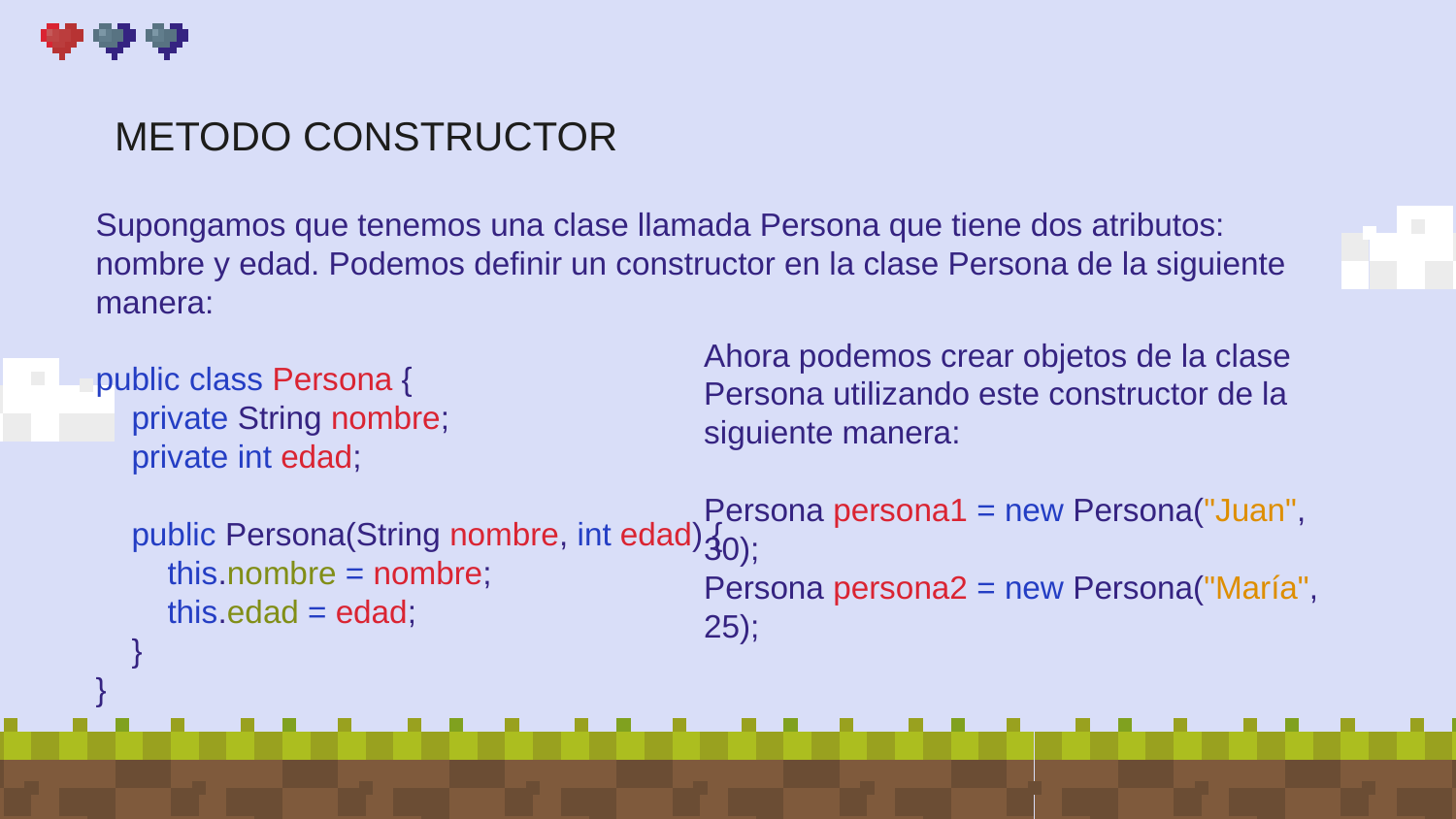

# METODO CONSTRUCTOR
Supongamos que tenemos una clase llamada Persona que tiene dos atributos: nombre y edad. Podemos definir un constructor en la clase Persona de la siguiente manera:

public class Persona {
    private String nombre;
    private int edad;

    public Persona(String nombre, int edad) {
        this.nombre = nombre;
        this.edad = edad;
    }
}
Ahora podemos crear objetos de la clase Persona utilizando este constructor de la siguiente manera:

Persona persona1 = new Persona("Juan", 30);
Persona persona2 = new Persona("María", 25);